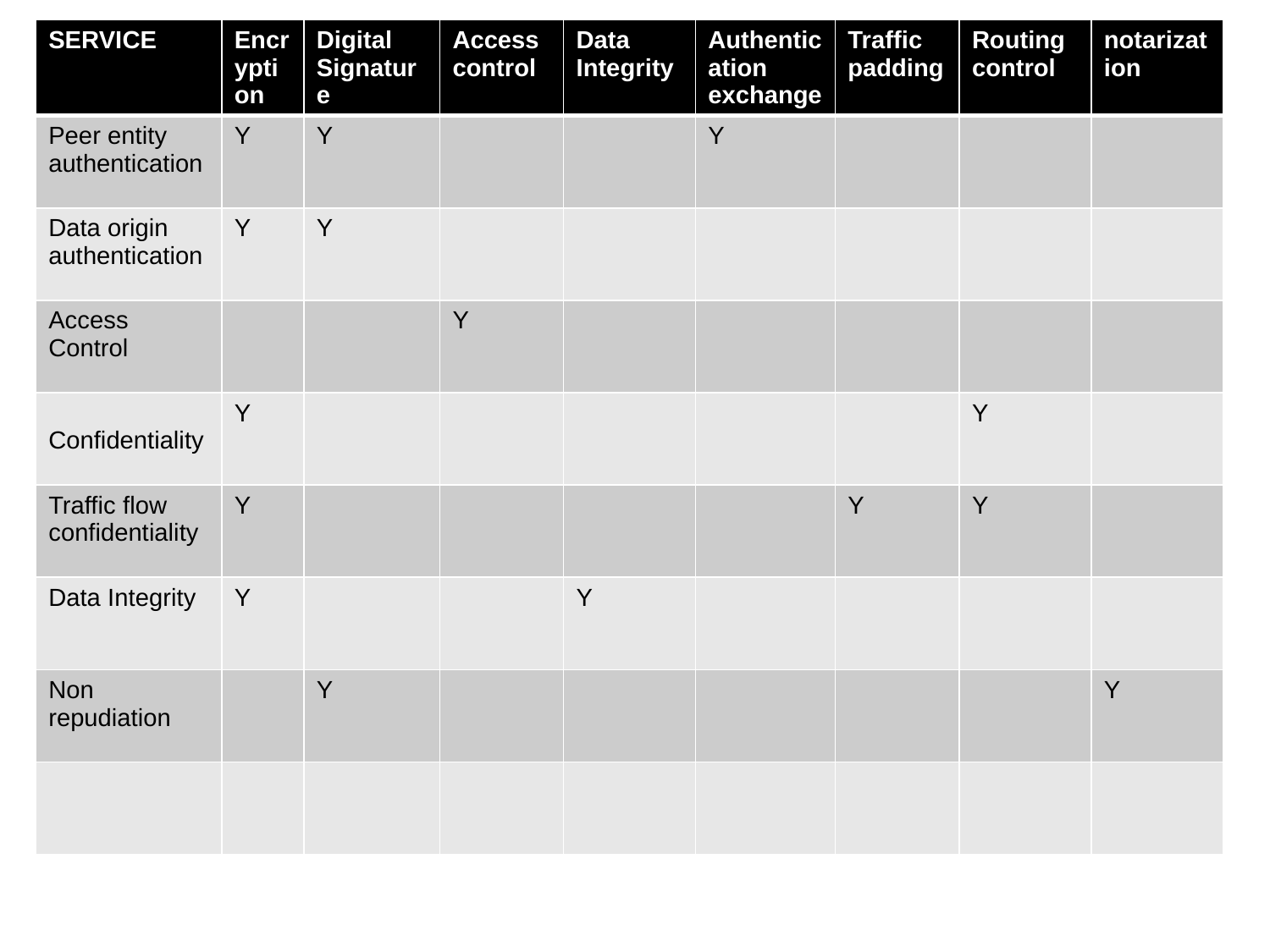

| SERVICE | Encryption | Digital Signature | Access control | Data Integrity | Authentication exchange | Traffic padding | Routing control | notarization |
| --- | --- | --- | --- | --- | --- | --- | --- | --- |
| Peer entity authentication | Y | Y |  |  | Y |  |  |  |
| Data origin authentication | Y | Y |  |  |  |  |  |  |
| Access Control |  |  | Y |  |  |  |  |  |
| Confidentiality | Y |  |  |  |  |  | Y |  |
| Traffic flow confidentiality | Y |  |  |  |  | Y | Y |  |
| Data Integrity | Y |  |  | Y |  |  |  |  |
| Non repudiation |  | Y |  |  |  |  |  | Y |
|  |  |  |  |  |  |  |  |  |